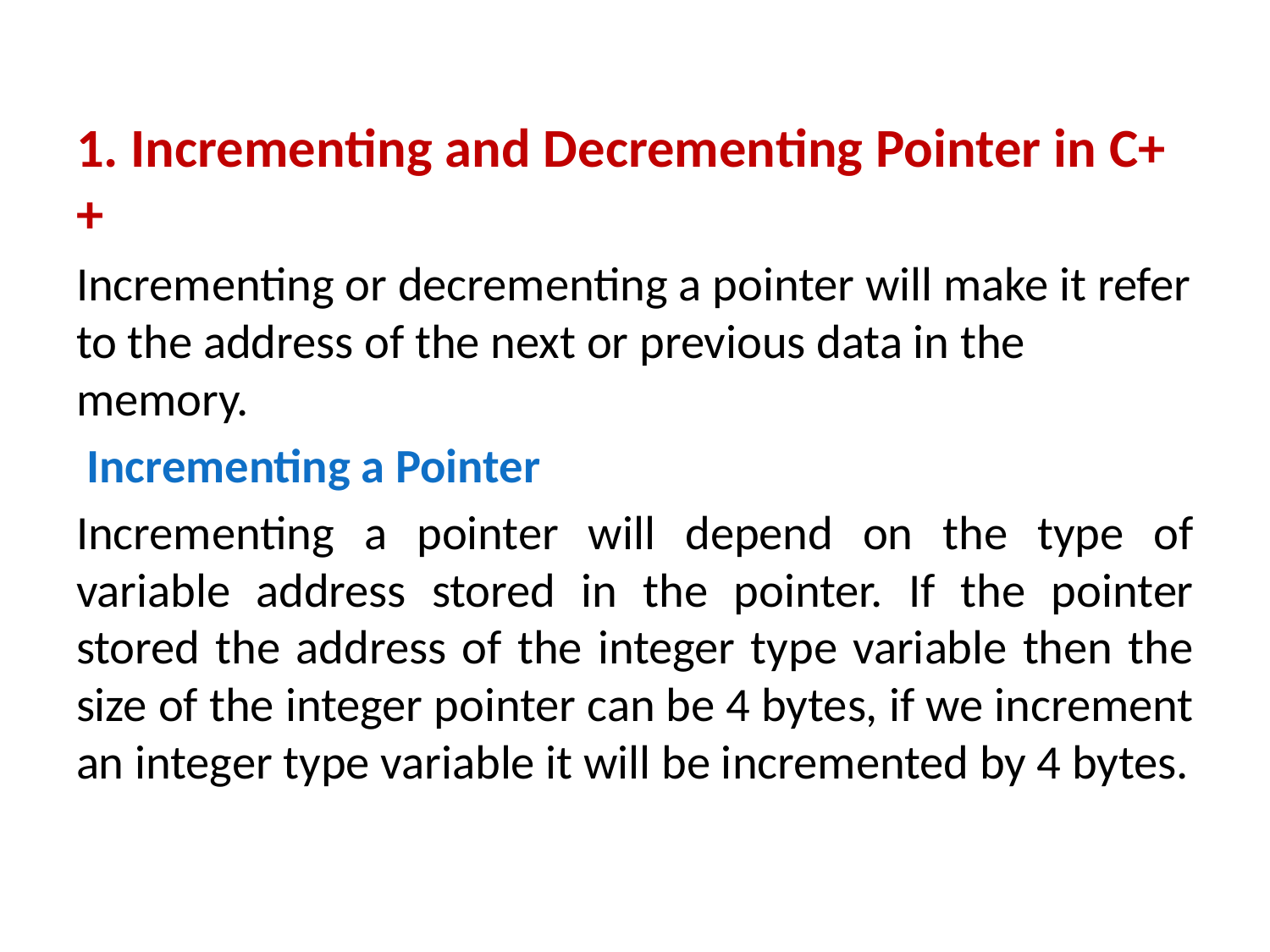

1. Incrementing and Decrementing Pointer in C++
Incrementing or decrementing a pointer will make it refer to the address of the next or previous data in the memory.
 Incrementing a Pointer
Incrementing a pointer will depend on the type of variable address stored in the pointer. If the pointer stored the address of the integer type variable then the size of the integer pointer can be 4 bytes, if we increment an integer type variable it will be incremented by 4 bytes.